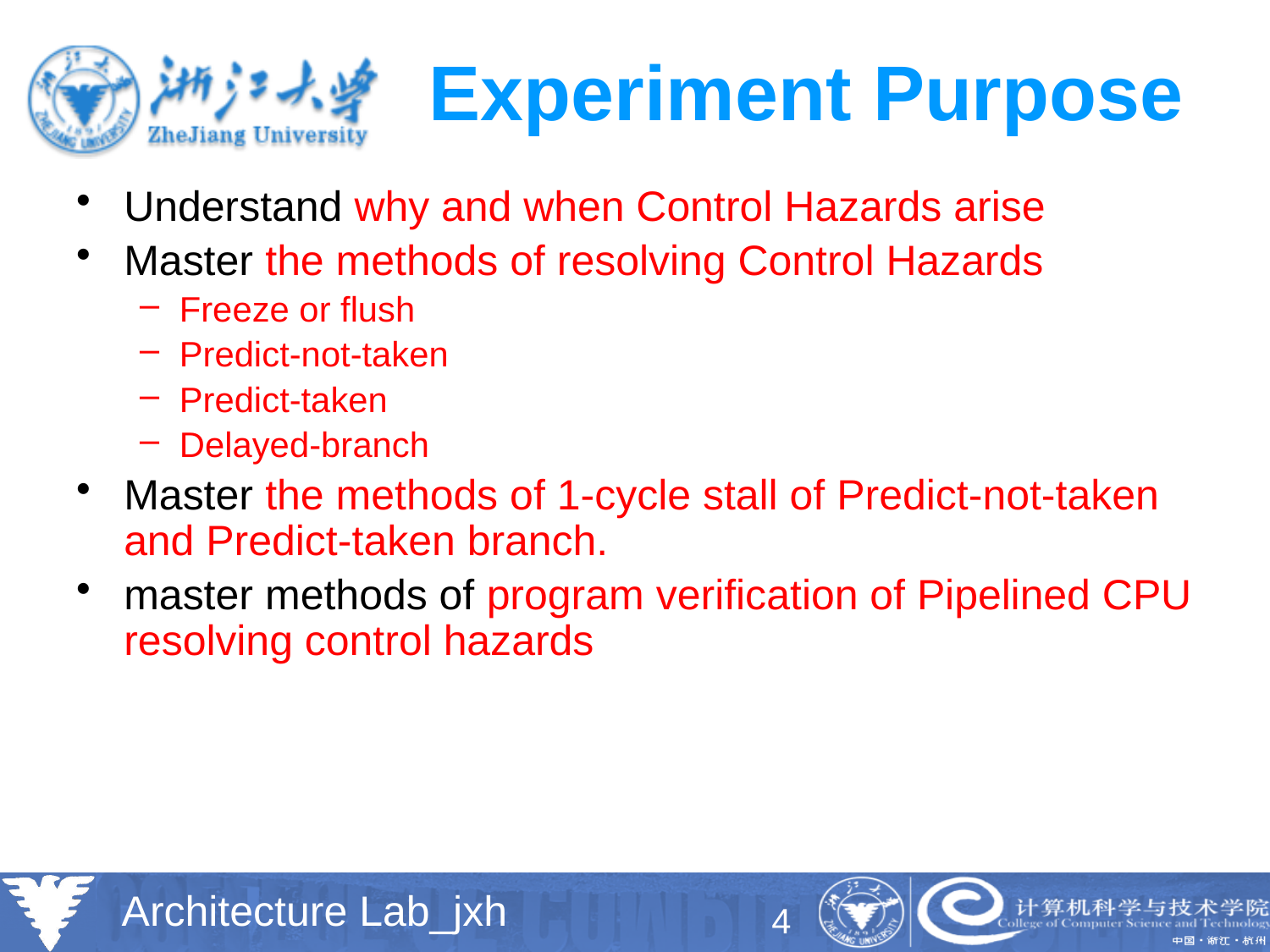

# Experiment Purpose
Understand why and when Control Hazards arise
Master the methods of resolving Control Hazards
Freeze or flush
Predict-not-taken
Predict-taken
Delayed-branch
Master the methods of 1-cycle stall of Predict-not-taken and Predict-taken branch.
master methods of program verification of Pipelined CPU resolving control hazards